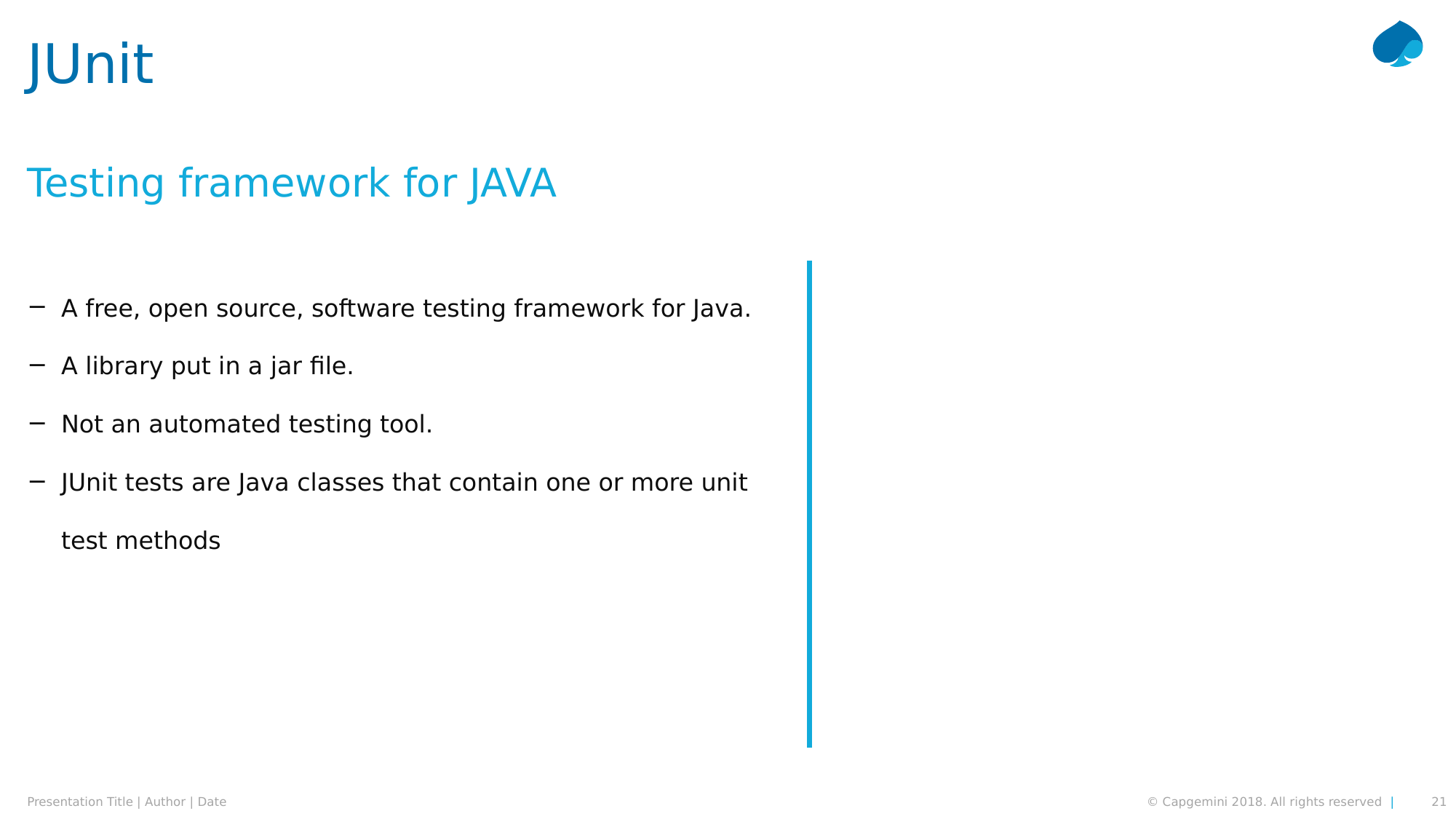

# JUnit
Testing framework for JAVA

A free, open source, software testing framework for Java.
A library put in a jar file.
Not an automated testing tool.
JUnit tests are Java classes that contain one or more unit test methods